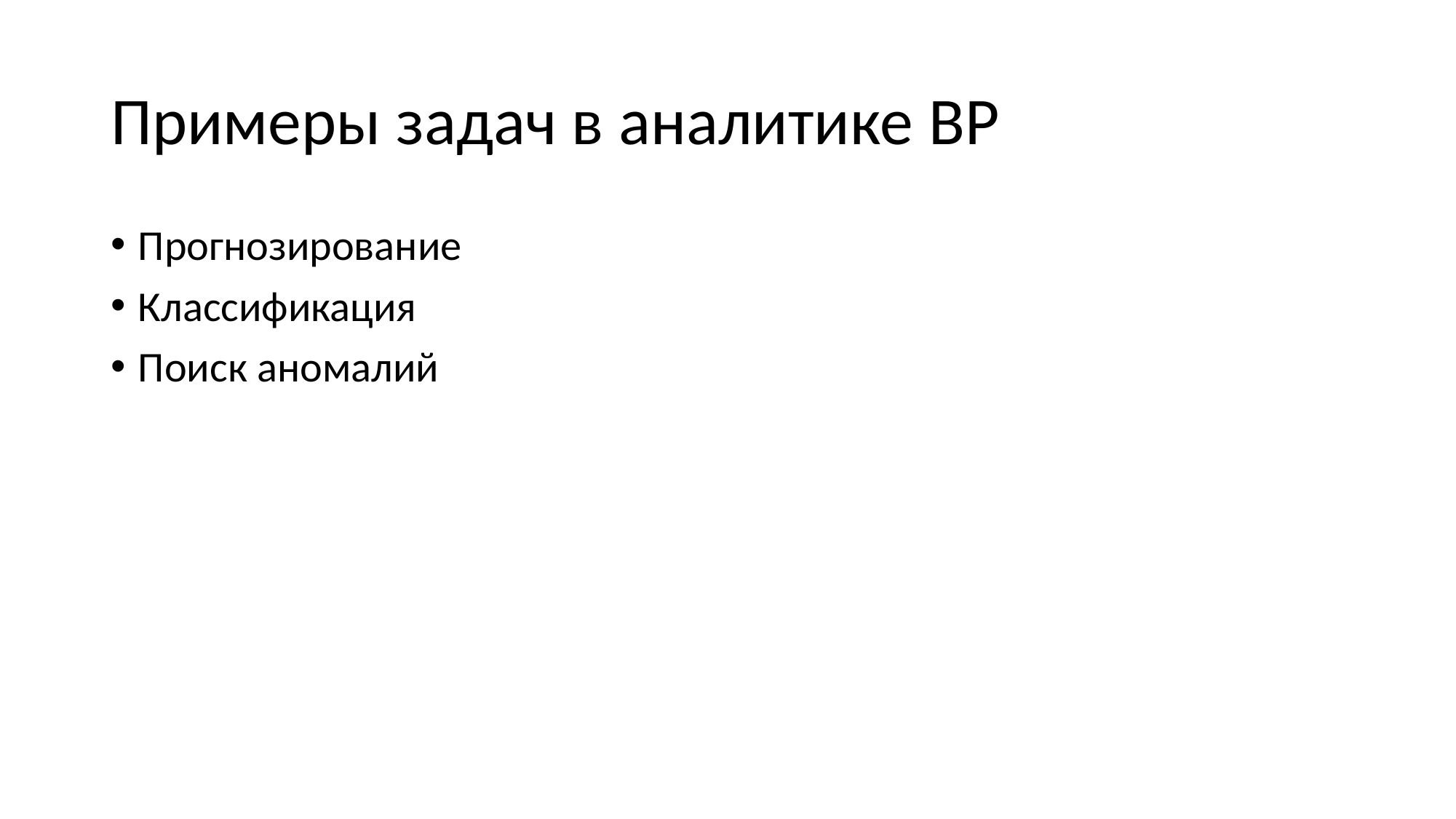

# Примеры задач в аналитике ВР
Прогнозирование
Классификация
Поиск аномалий